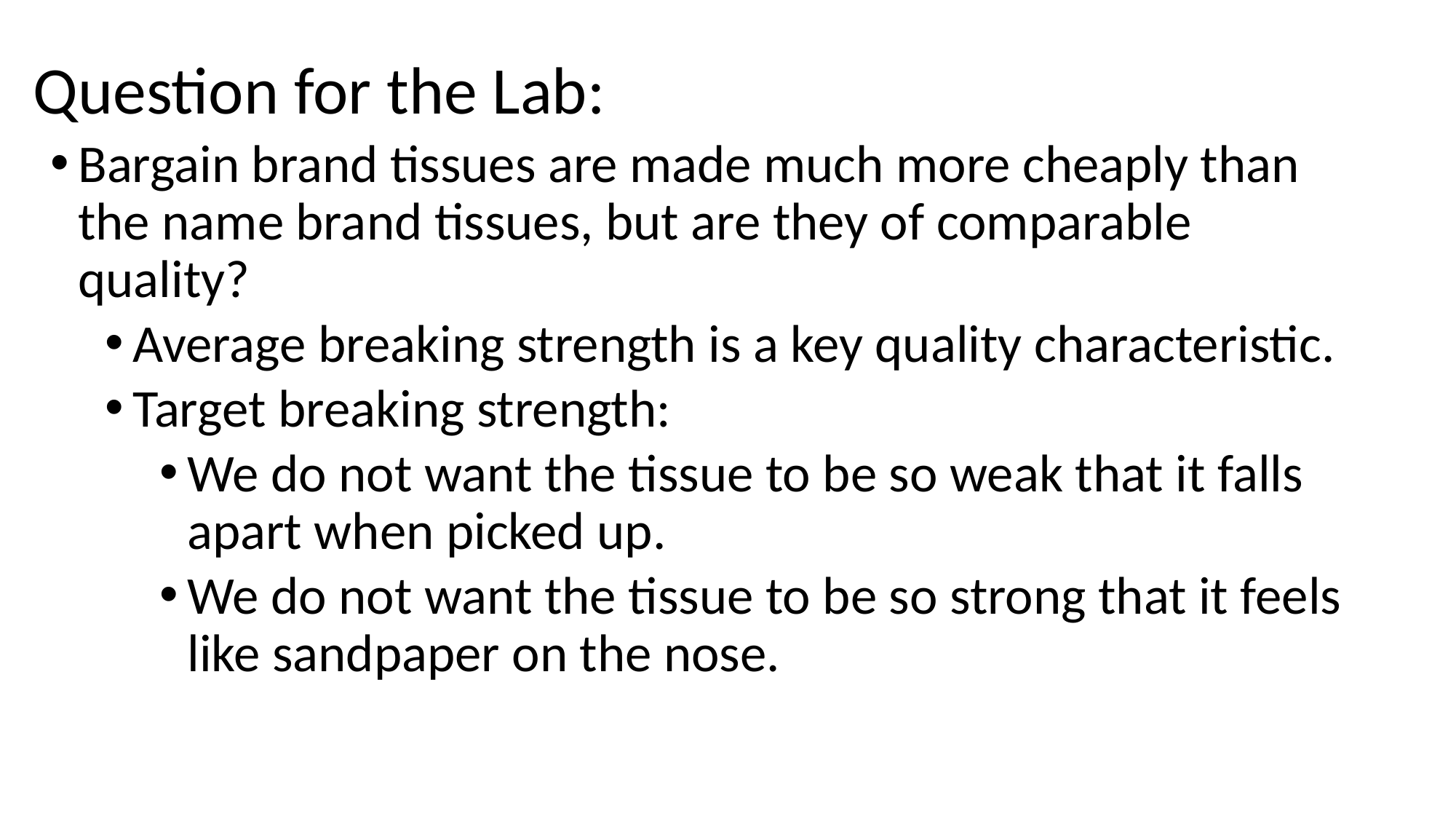

# Question for the Lab:
Bargain brand tissues are made much more cheaply than the name brand tissues, but are they of comparable quality?
Average breaking strength is a key quality characteristic.
Target breaking strength:
We do not want the tissue to be so weak that it falls apart when picked up.
We do not want the tissue to be so strong that it feels like sandpaper on the nose.